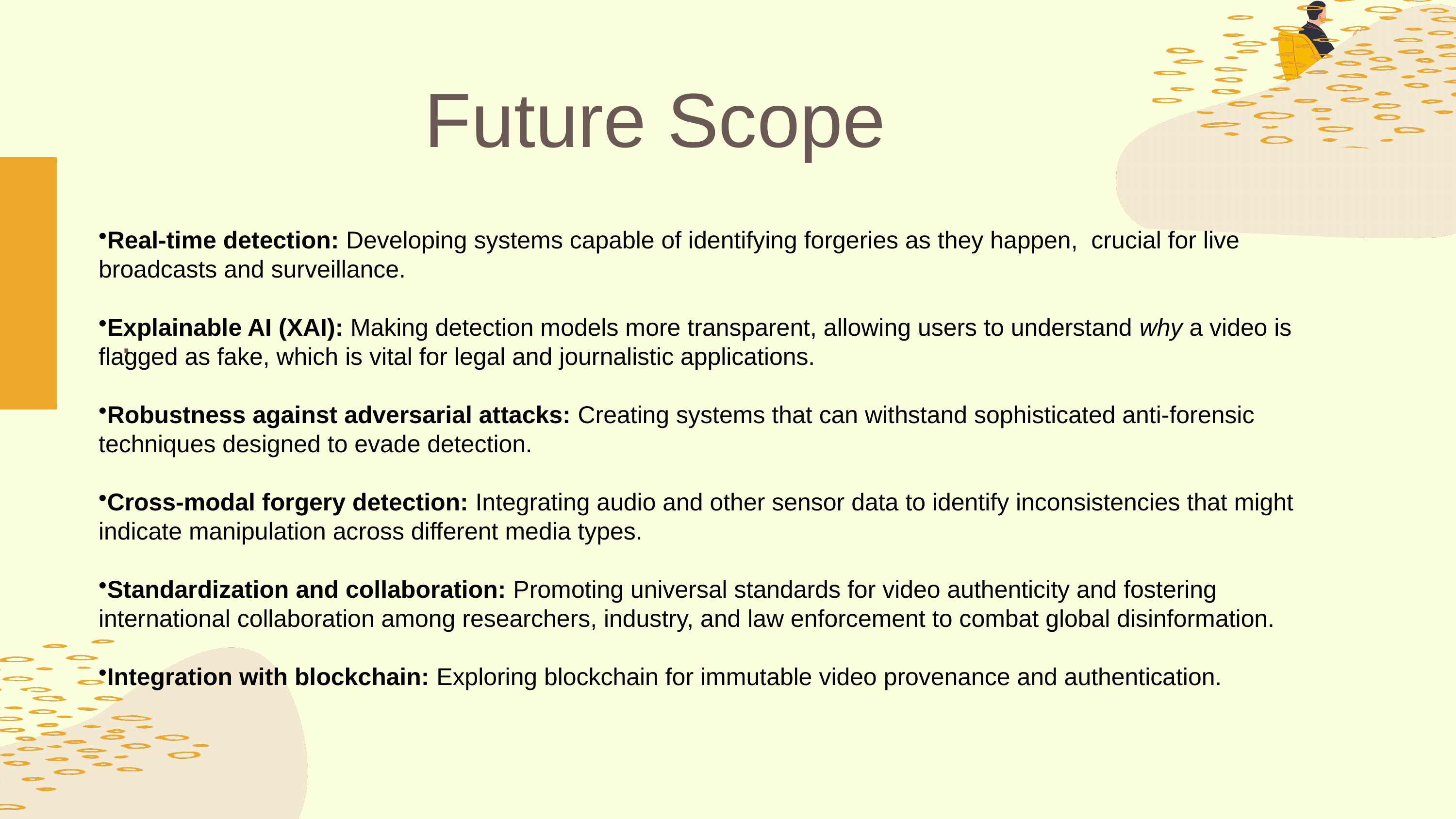

Future Scope

Real-time detection: Developing systems capable of identifying forgeries as they happen,  crucial for live broadcasts and surveillance.

Explainable AI (XAI): Making detection models more transparent, allowing users to understand why a video is flagged as fake, which is vital for legal and journalistic applications.

Robustness against adversarial attacks: Creating systems that can withstand sophisticated anti-forensic techniques designed to evade detection.

Cross-modal forgery detection: Integrating audio and other sensor data to identify inconsistencies that might indicate manipulation across different media types.

Standardization and collaboration: Promoting universal standards for video authenticity and fostering international collaboration among researchers, industry, and law enforcement to combat global disinformation.

Integration with blockchain: Exploring blockchain for immutable video provenance and authentication.
.